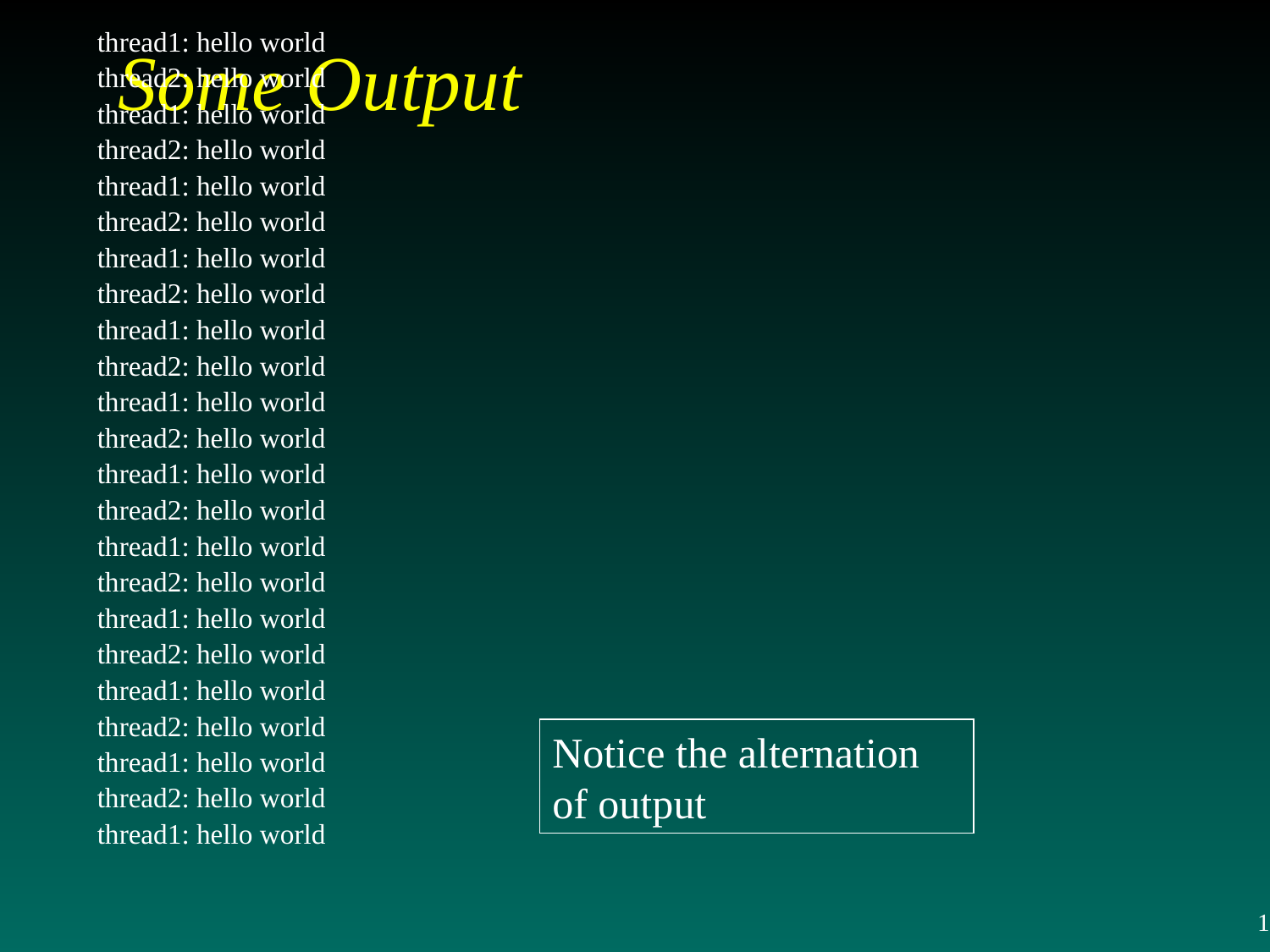

# Some Output
thread1: hello world
thread2: hello world
thread1: hello world
thread2: hello world
thread1: hello world
thread2: hello world
thread1: hello world
thread2: hello world
thread1: hello world
thread2: hello world
thread1: hello world
thread2: hello world
thread1: hello world
thread2: hello world
thread1: hello world
thread2: hello world
thread1: hello world
thread2: hello world
thread1: hello world
thread2: hello world
thread1: hello world
thread2: hello world
thread1: hello world

Notice the alternation of output